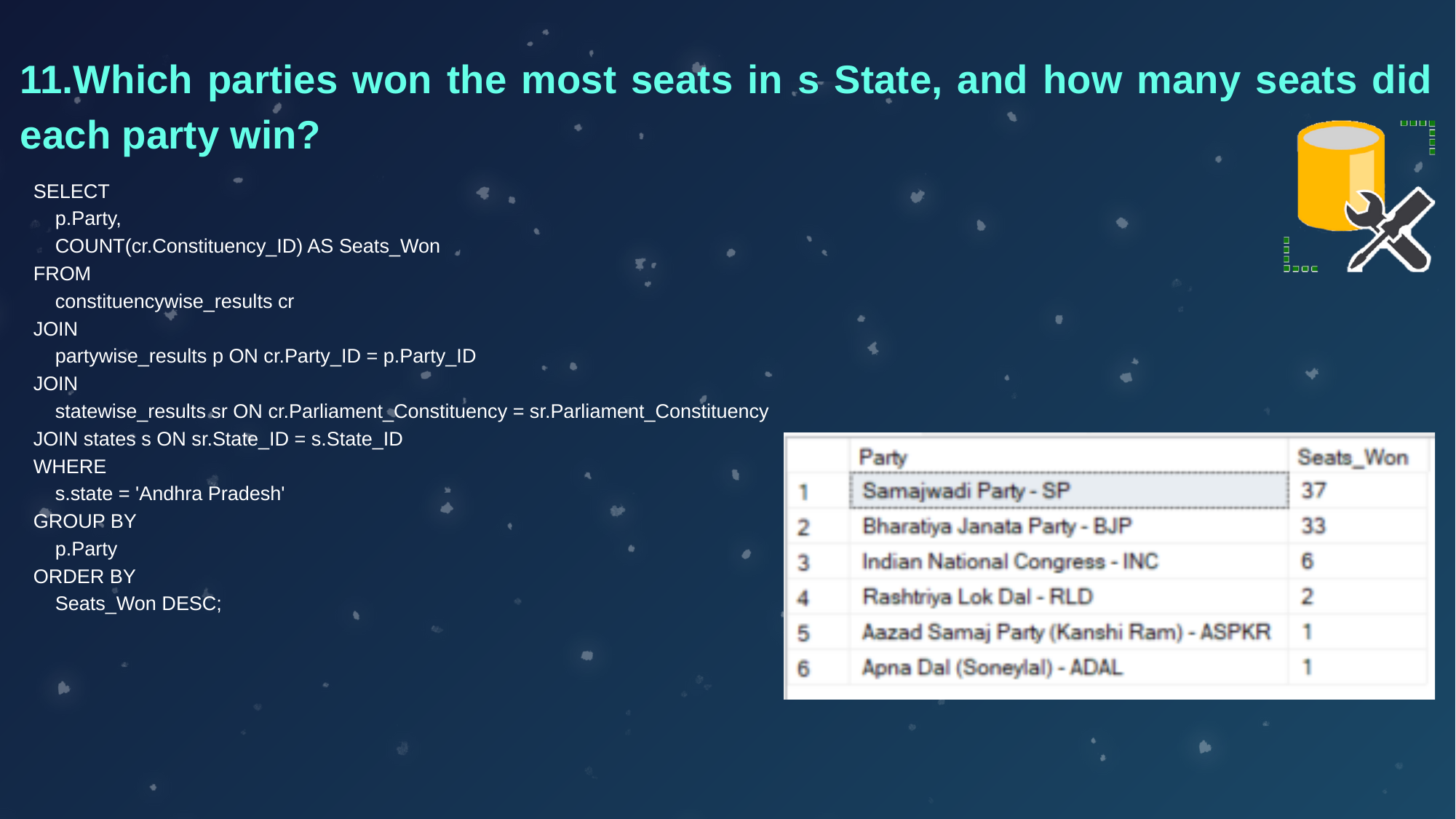

11.Which parties won the most seats in s State, and how many seats did each party win?

SELECT
    p.Party,
    COUNT(cr.Constituency_ID) AS Seats_Won
FROM
    constituencywise_results cr
JOIN
    partywise_results p ON cr.Party_ID = p.Party_ID
JOIN
    statewise_results sr ON cr.Parliament_Constituency = sr.Parliament_Constituency
JOIN states s ON sr.State_ID = s.State_ID
WHERE
    s.state = 'Andhra Pradesh'
GROUP BY
    p.Party
ORDER BY
    Seats_Won DESC;